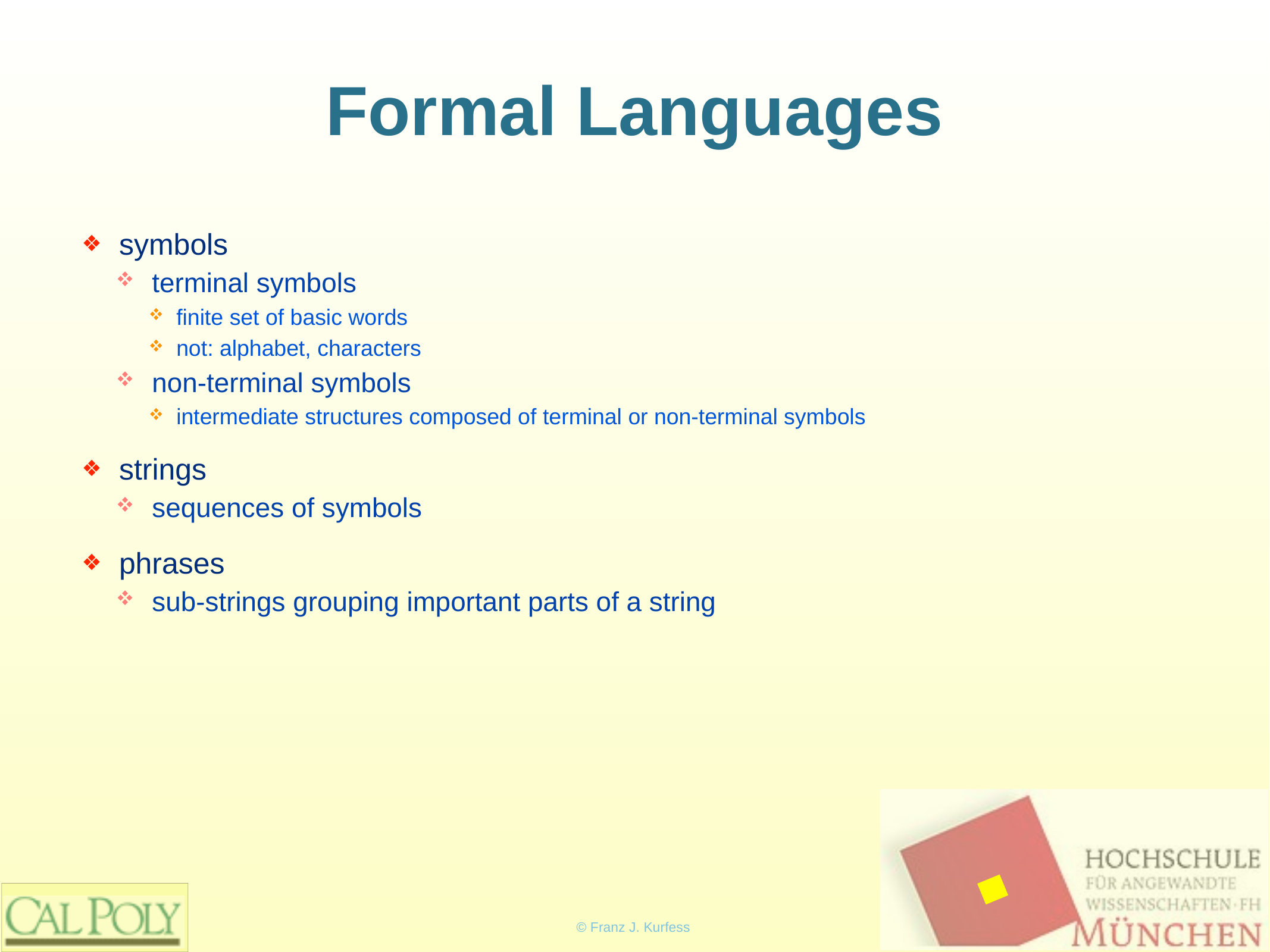

# Formal Languages
symbols
terminal symbols
finite set of basic words
not: alphabet, characters
non-terminal symbols
intermediate structures composed of terminal or non-terminal symbols
strings
sequences of symbols
phrases
sub-strings grouping important parts of a string
23